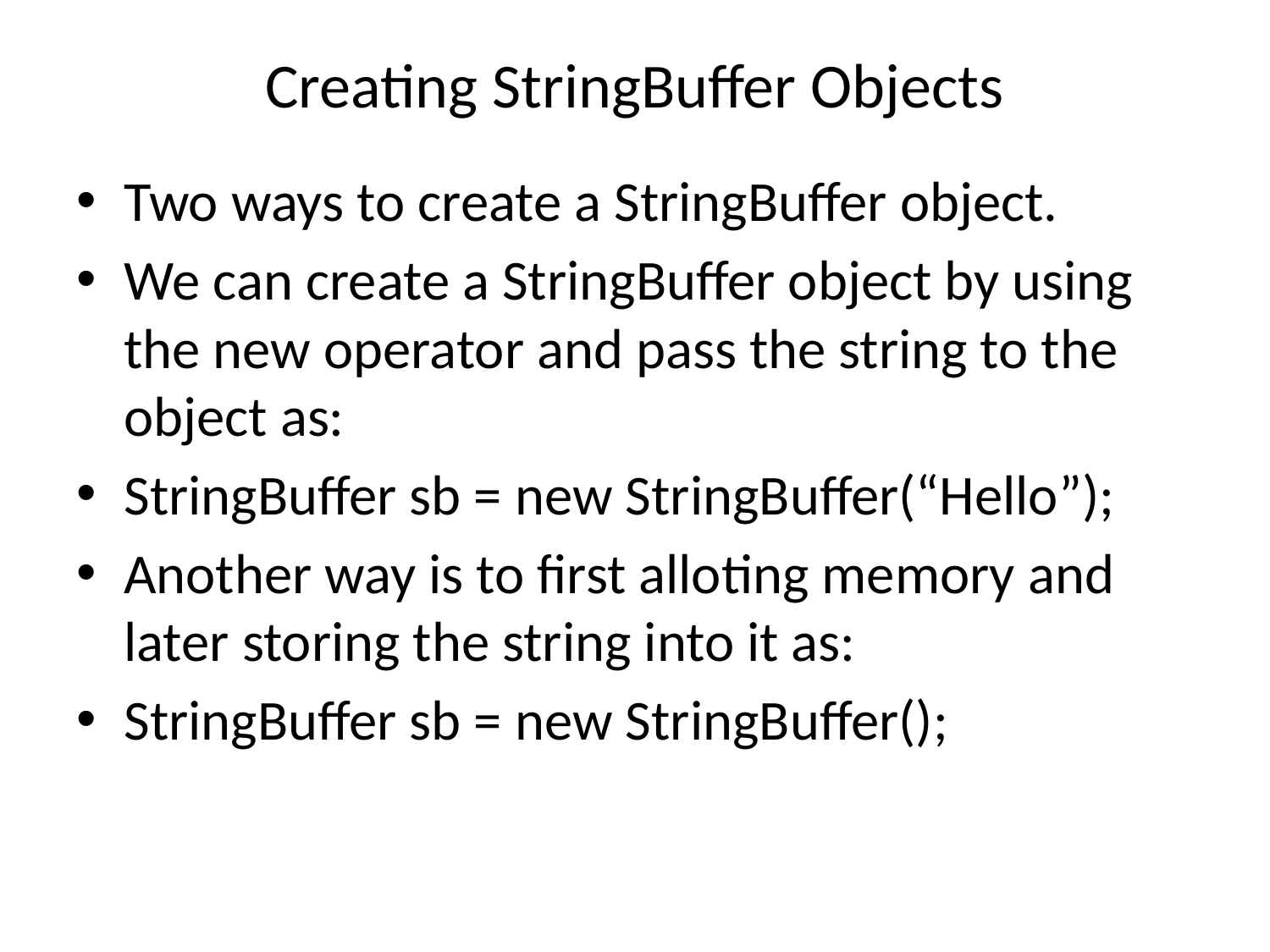

# Creating StringBuffer Objects
Two ways to create a StringBuffer object.
We can create a StringBuffer object by using the new operator and pass the string to the object as:
StringBuffer sb = new StringBuffer(“Hello”);
Another way is to first alloting memory and later storing the string into it as:
StringBuffer sb = new StringBuffer();